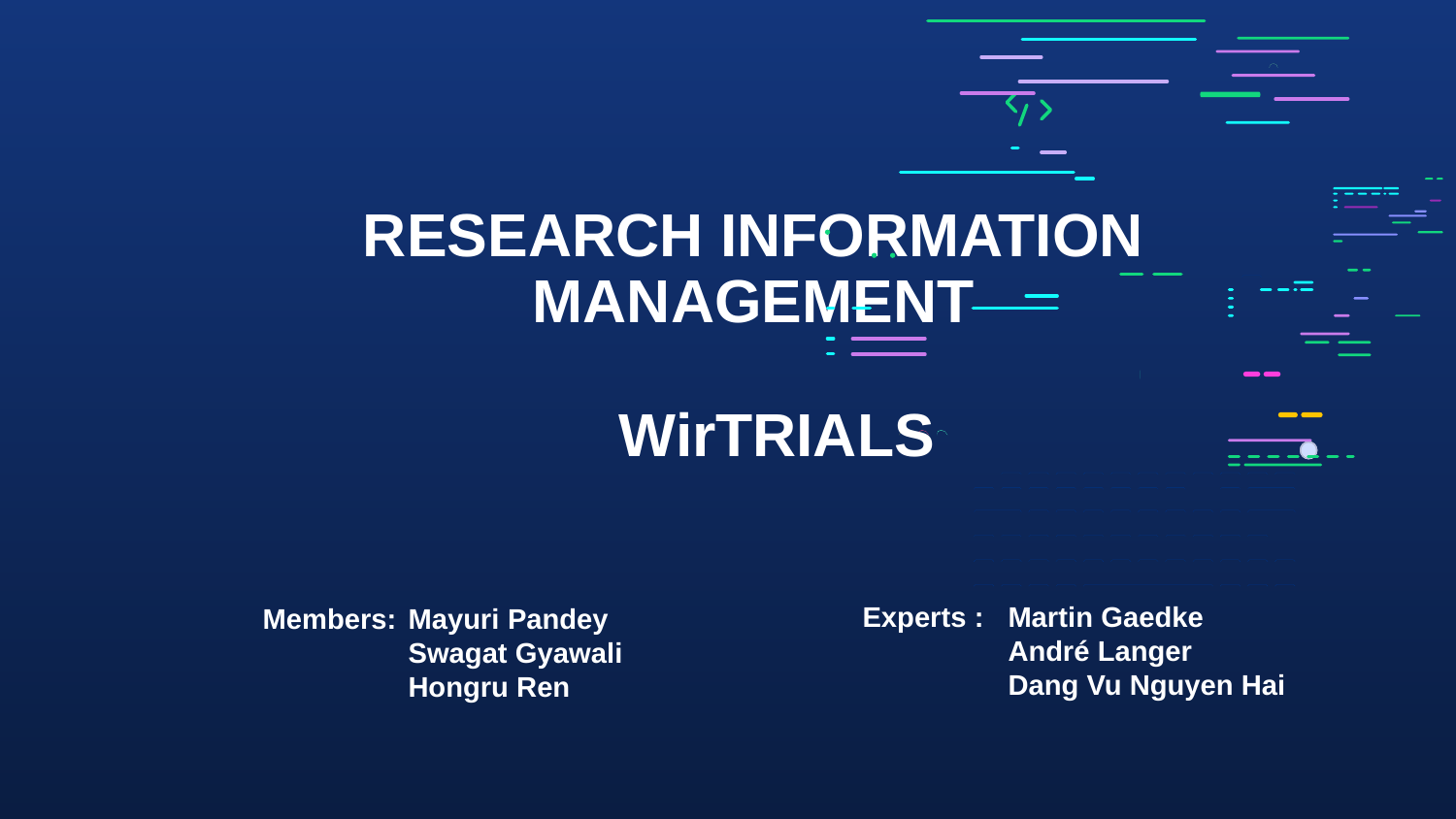

# RESEARCH INFORMATION MANAGEMENT

WirTRIALS

Experts :	Martin Gaedke
André Langer
Dang Vu Nguyen Hai
Members:	Mayuri Pandey
Swagat Gyawali
Hongru Ren